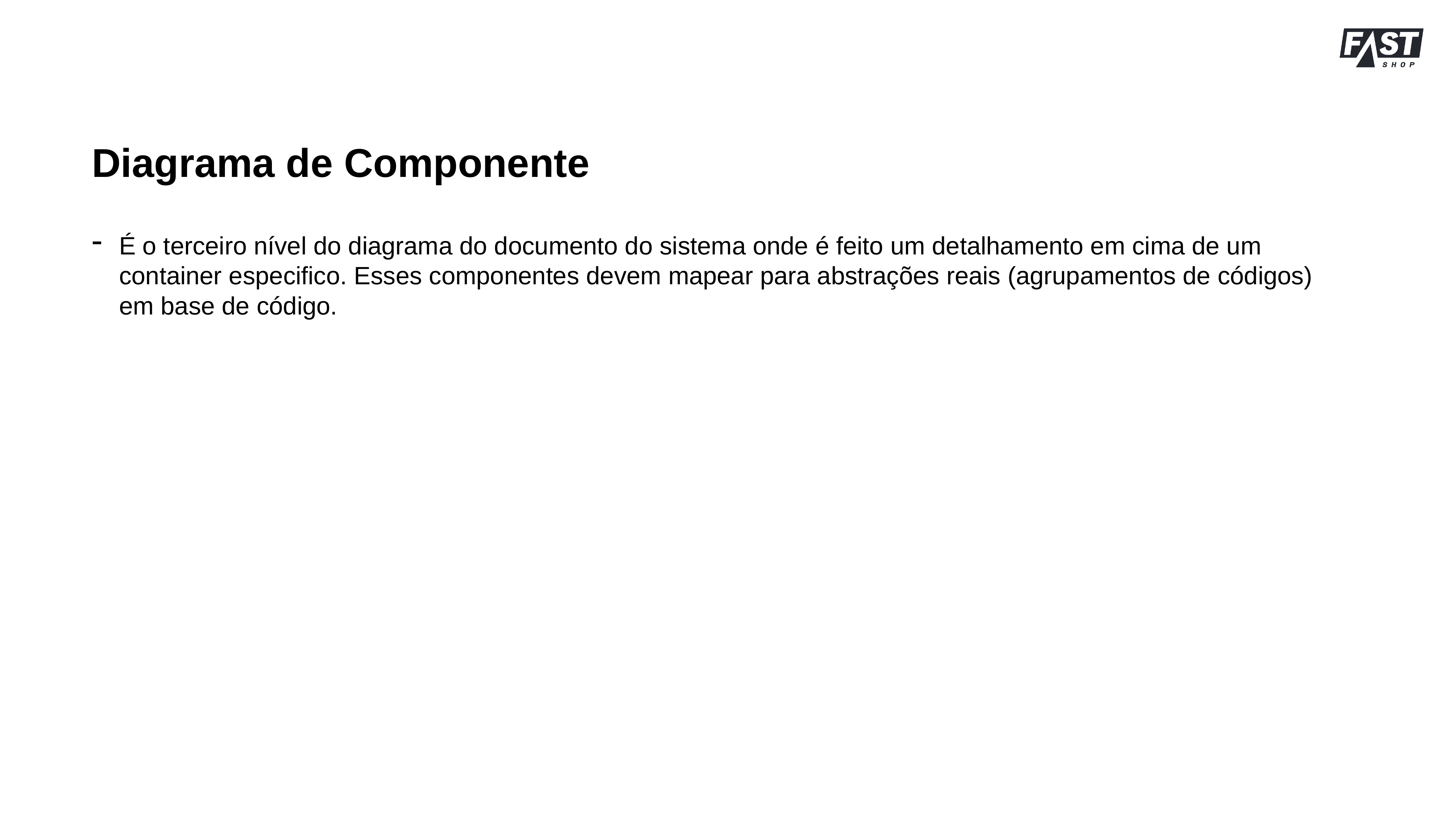

Diagrama de Componente
É o terceiro nível do diagrama do documento do sistema onde é feito um detalhamento em cima de um container especifico. Esses componentes devem mapear para abstrações reais (agrupamentos de códigos) em base de código.